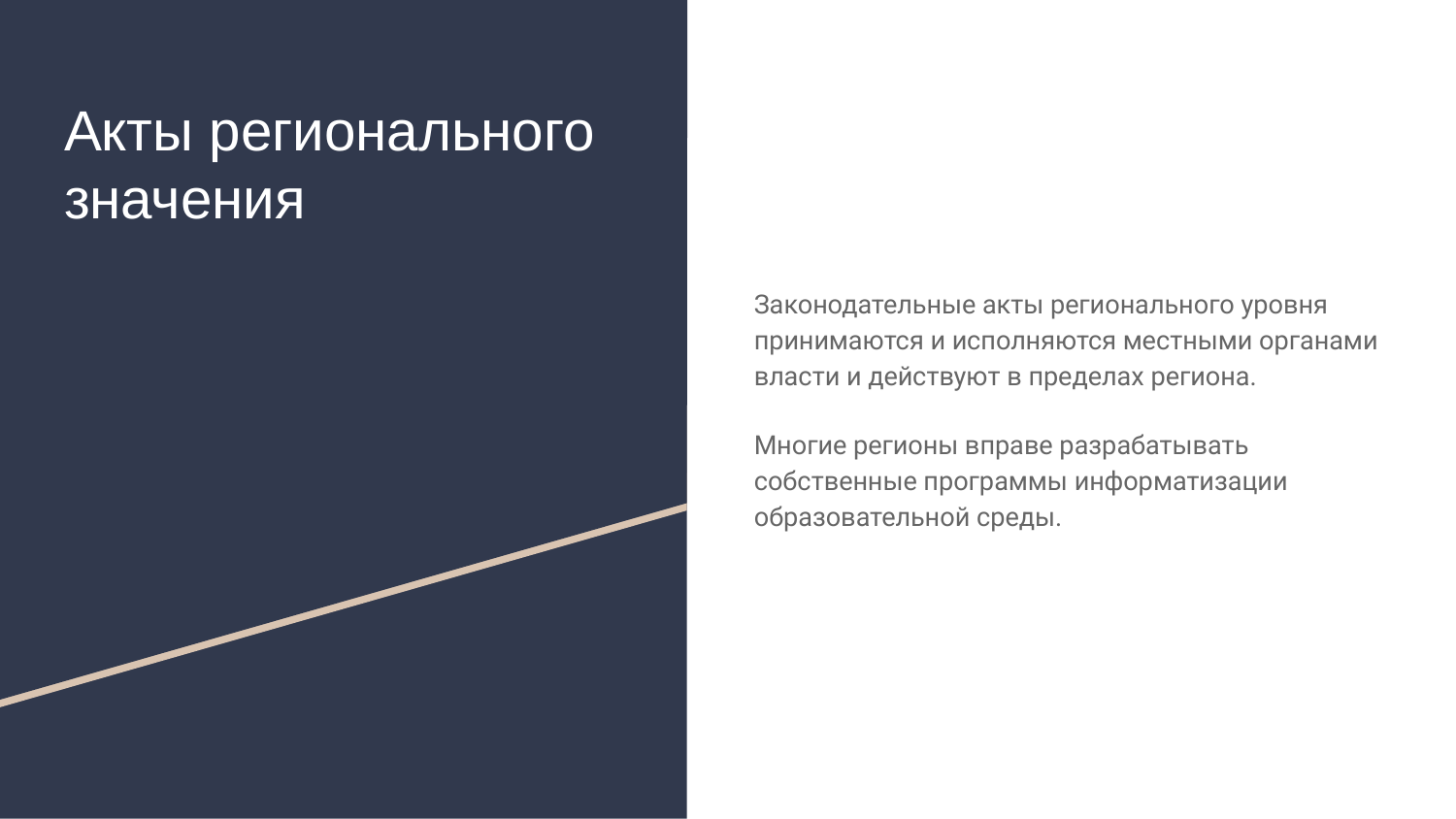

# Акты регионального значения
Законодательные акты регионального уровня принимаются и исполняются местными органами власти и действуют в пределах региона.
Многие регионы вправе разрабатывать собственные программы информатизации образовательной среды.